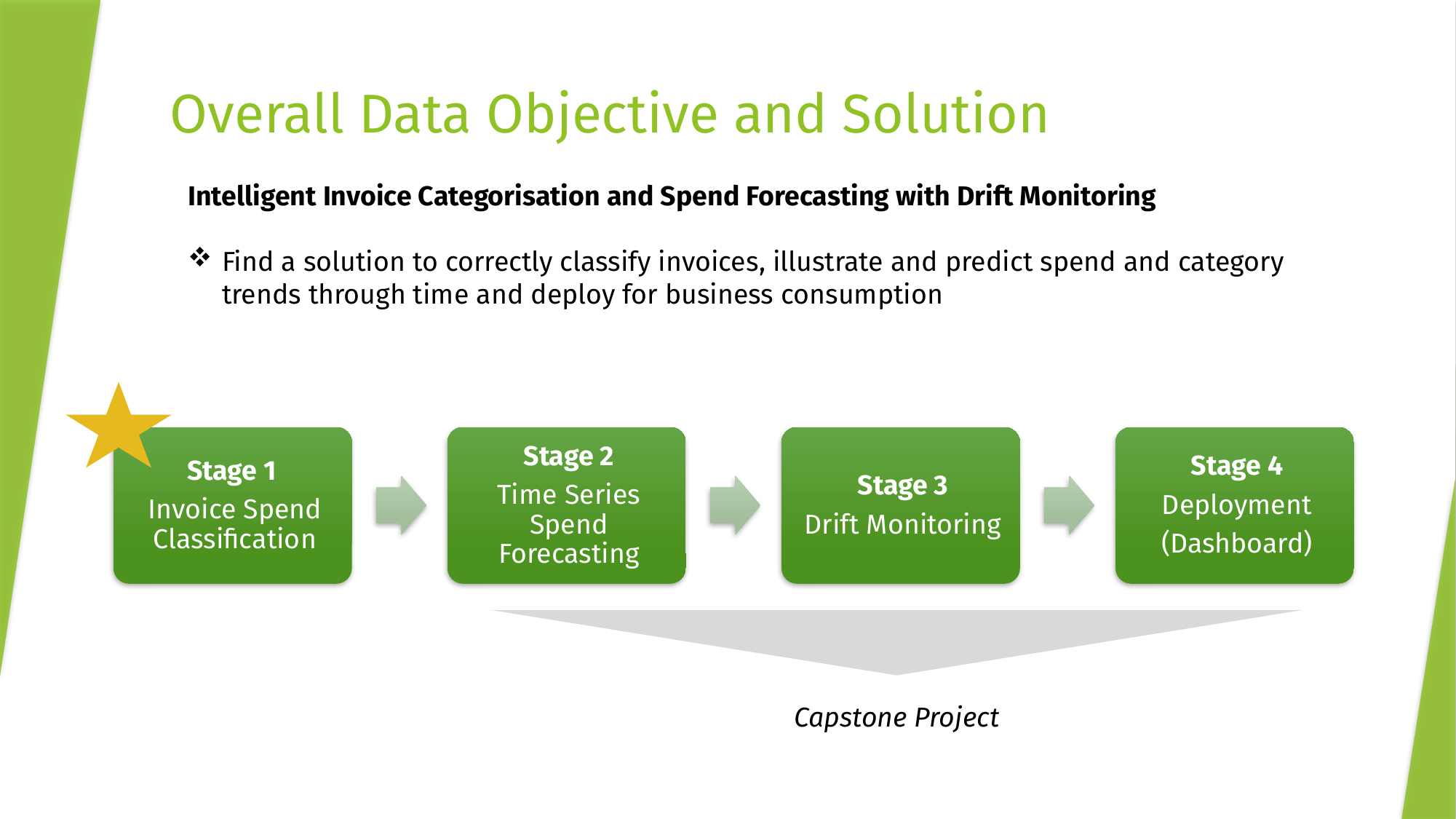

# Overall Data Objective and Solution
Intelligent Invoice Categorisation and Spend Forecasting with Drift Monitoring

Find a solution to correctly classify invoices, illustrate and predict spend and category trends through time and deploy for business consumption

Stage 1
Invoice Spend Classification

Stage 2
Time Series Spend Forecasting

Stage 3
Drift Monitoring

Stage 4
Deployment
(Dashboard)

Capstone Project